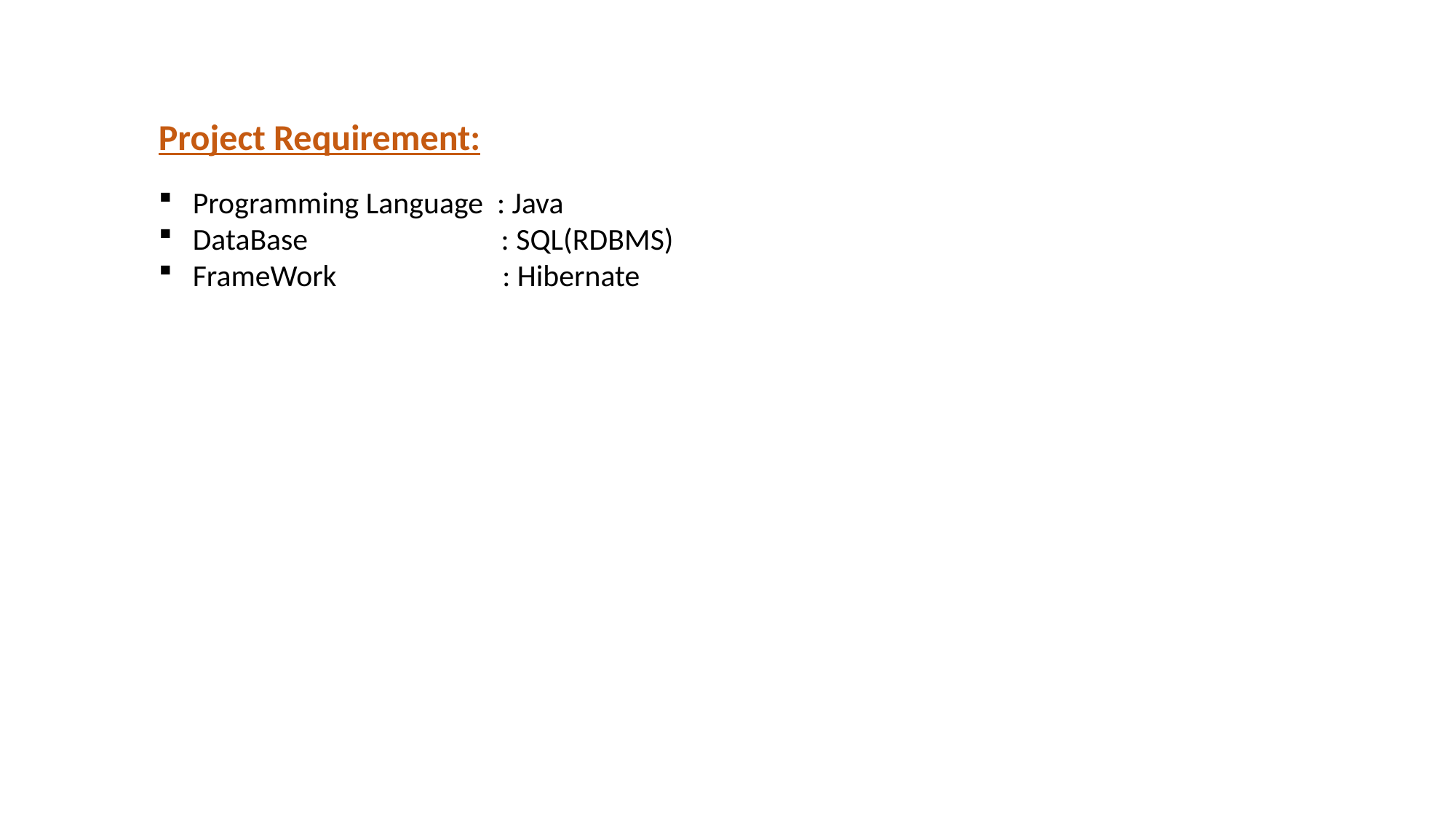

Project Requirement:

Programming Language  : Java
DataBase                            : SQL(RDBMS)
FrameWork                        : Hibernate